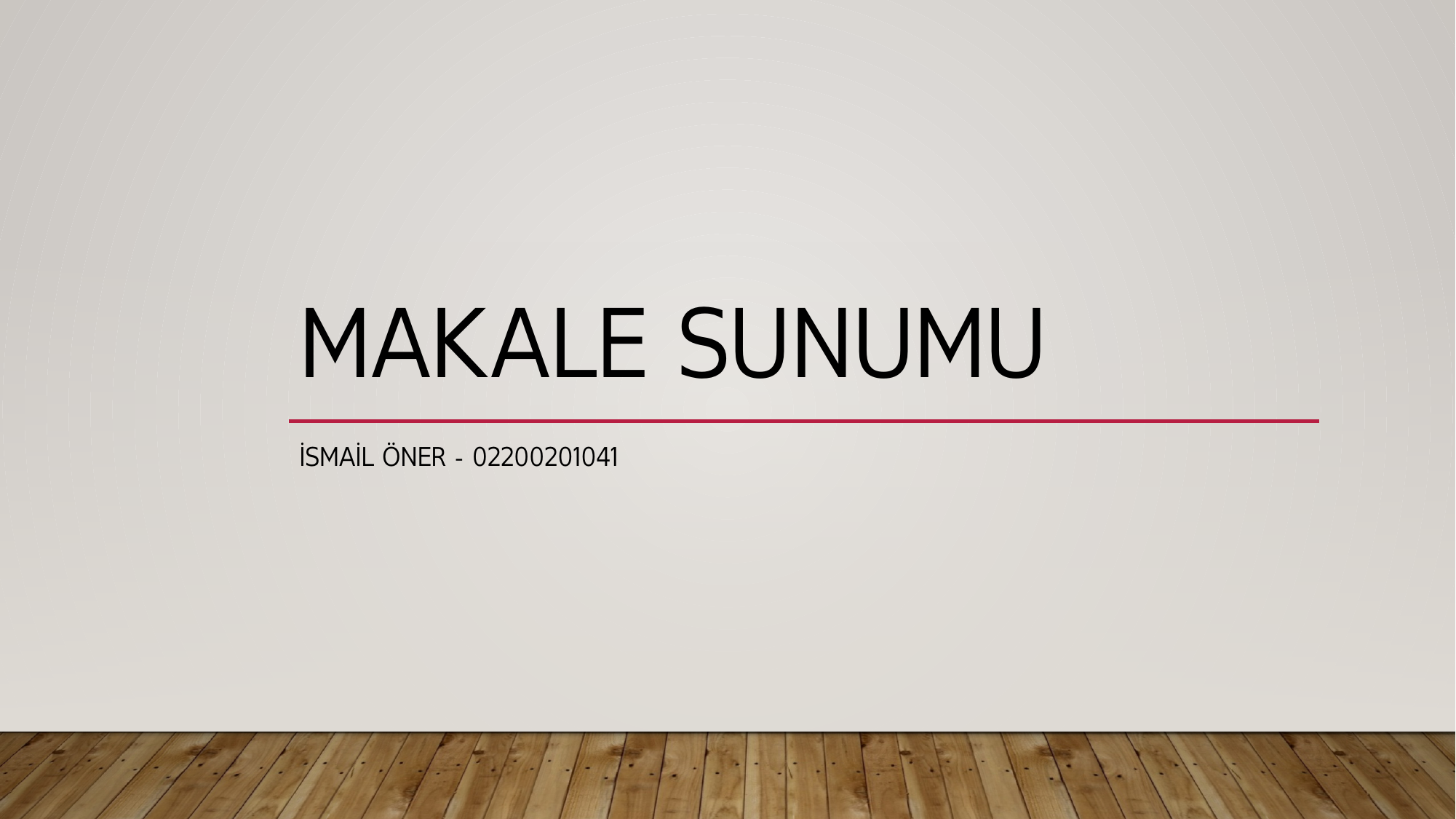

# Makale Sunumu
İSMAİL ÖNER - 02200201041